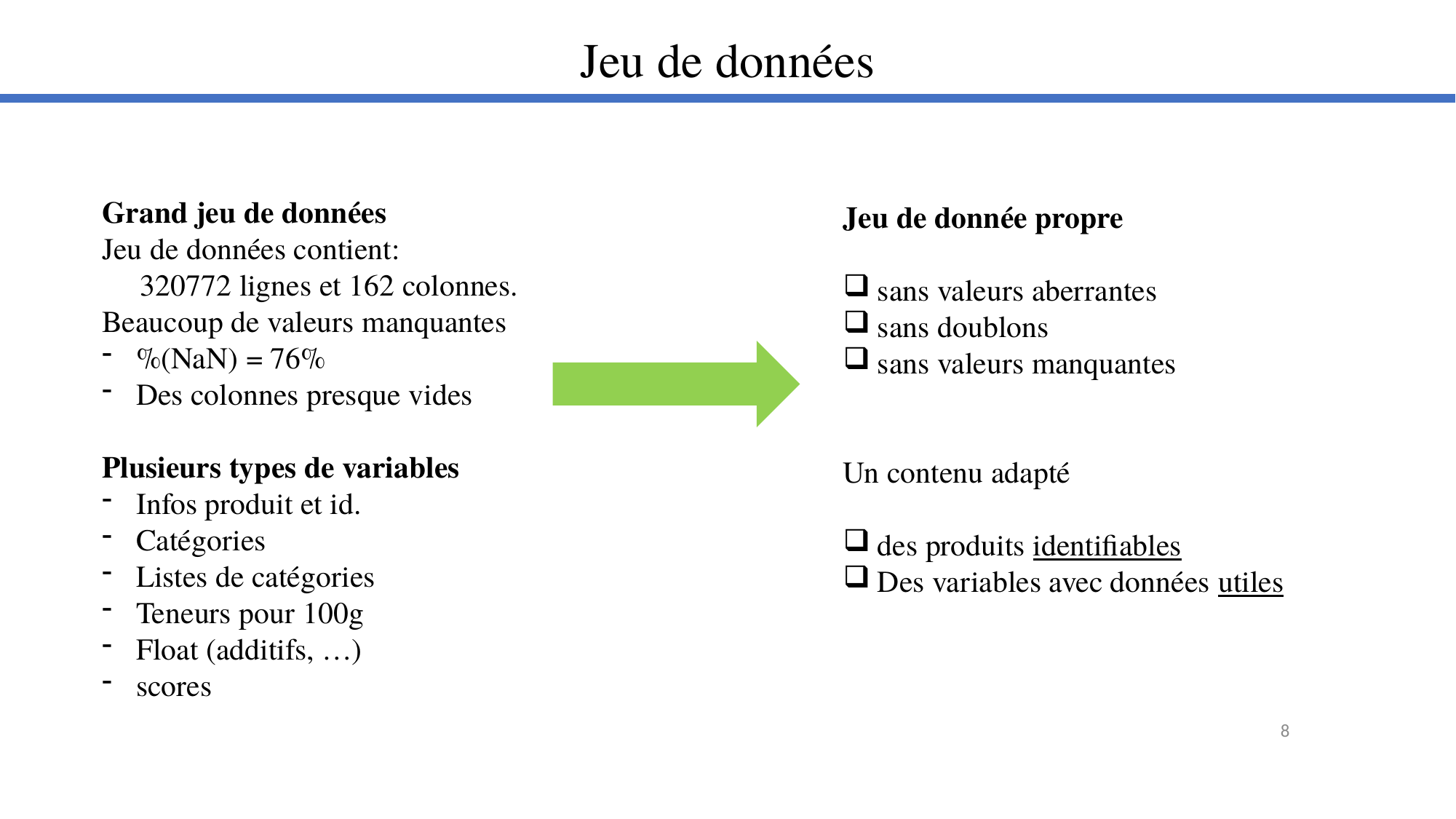

Jeu de données
Grand jeu de données
Jeu de données contient:
     320772 lignes et 162 colonnes.
Beaucoup de valeurs manquantes
%(NaN) = 76%
Des colonnes presque vides

Plusieurs types de variables
Infos produit et id.
Catégories
Listes de catégories
Teneurs pour 100g
Float (additifs, …)
scores
Jeu de donnée propre

sans valeurs aberrantes
sans doublons
sans valeurs manquantes

Un contenu adapté

des produits identifiables
Des variables avec données utiles

8